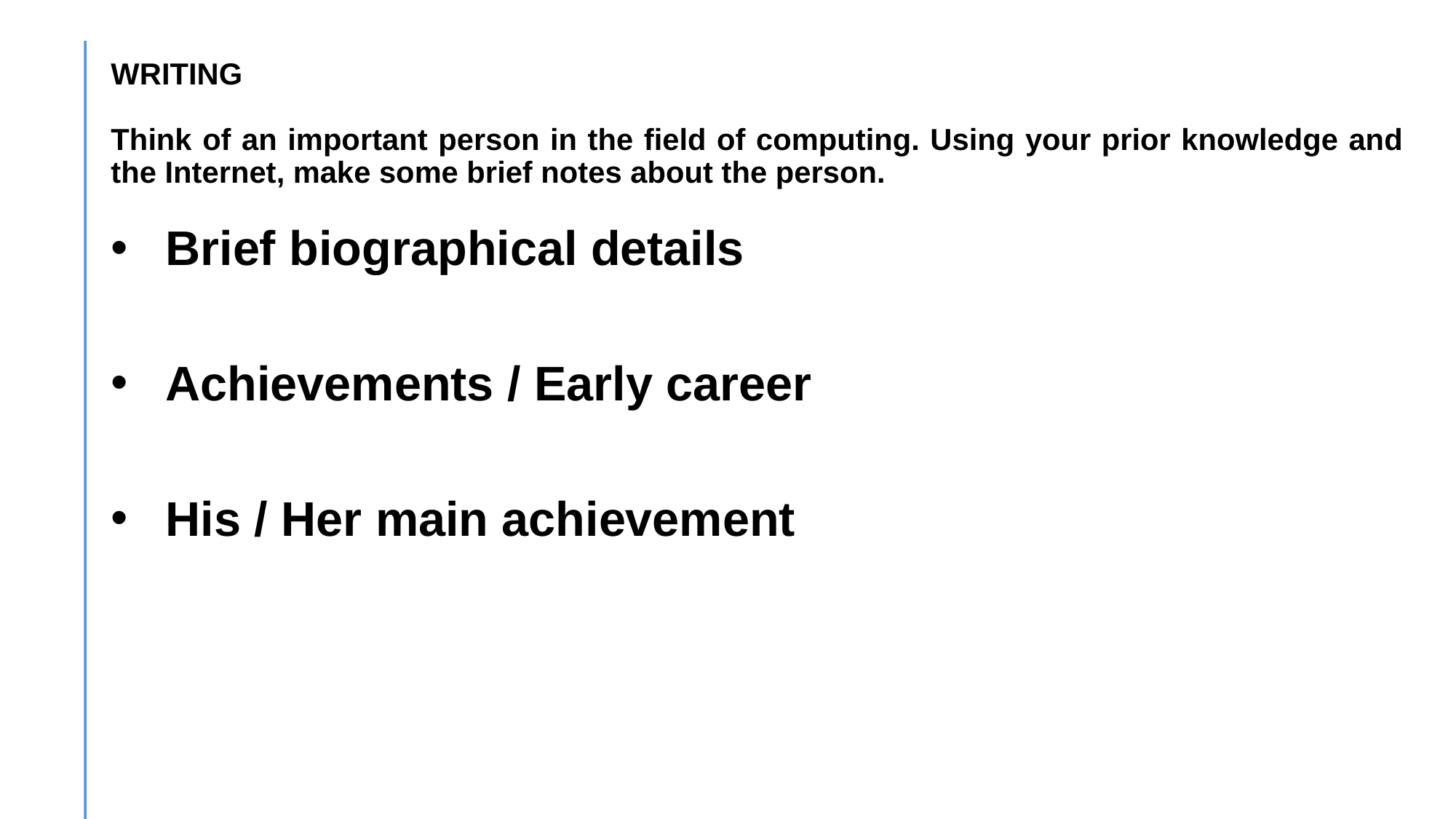

# WRITING Think of an important person in the field of computing. Using your prior knowledge and the Internet, make some brief notes about the person.
Brief biographical details

Achievements / Early career

His / Her main achievement